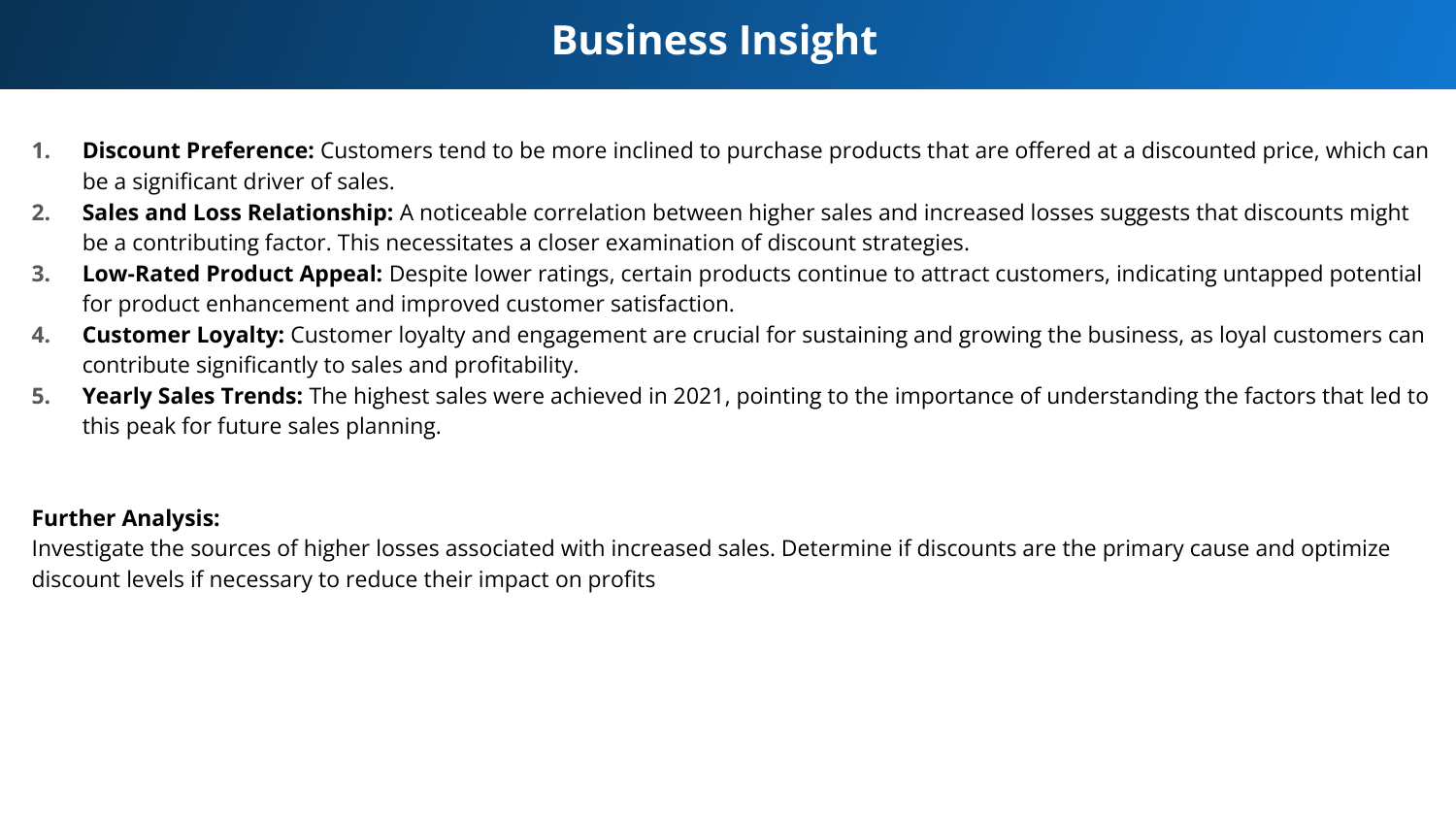

Business Insight

Discount Preference: Customers tend to be more inclined to purchase products that are offered at a discounted price, which can be a significant driver of sales.
Sales and Loss Relationship: A noticeable correlation between higher sales and increased losses suggests that discounts might be a contributing factor. This necessitates a closer examination of discount strategies.
Low-Rated Product Appeal: Despite lower ratings, certain products continue to attract customers, indicating untapped potential for product enhancement and improved customer satisfaction.
Customer Loyalty: Customer loyalty and engagement are crucial for sustaining and growing the business, as loyal customers can contribute significantly to sales and profitability.
Yearly Sales Trends: The highest sales were achieved in 2021, pointing to the importance of understanding the factors that led to this peak for future sales planning.

Further Analysis:
Investigate the sources of higher losses associated with increased sales. Determine if discounts are the primary cause and optimize discount levels if necessary to reduce their impact on profits